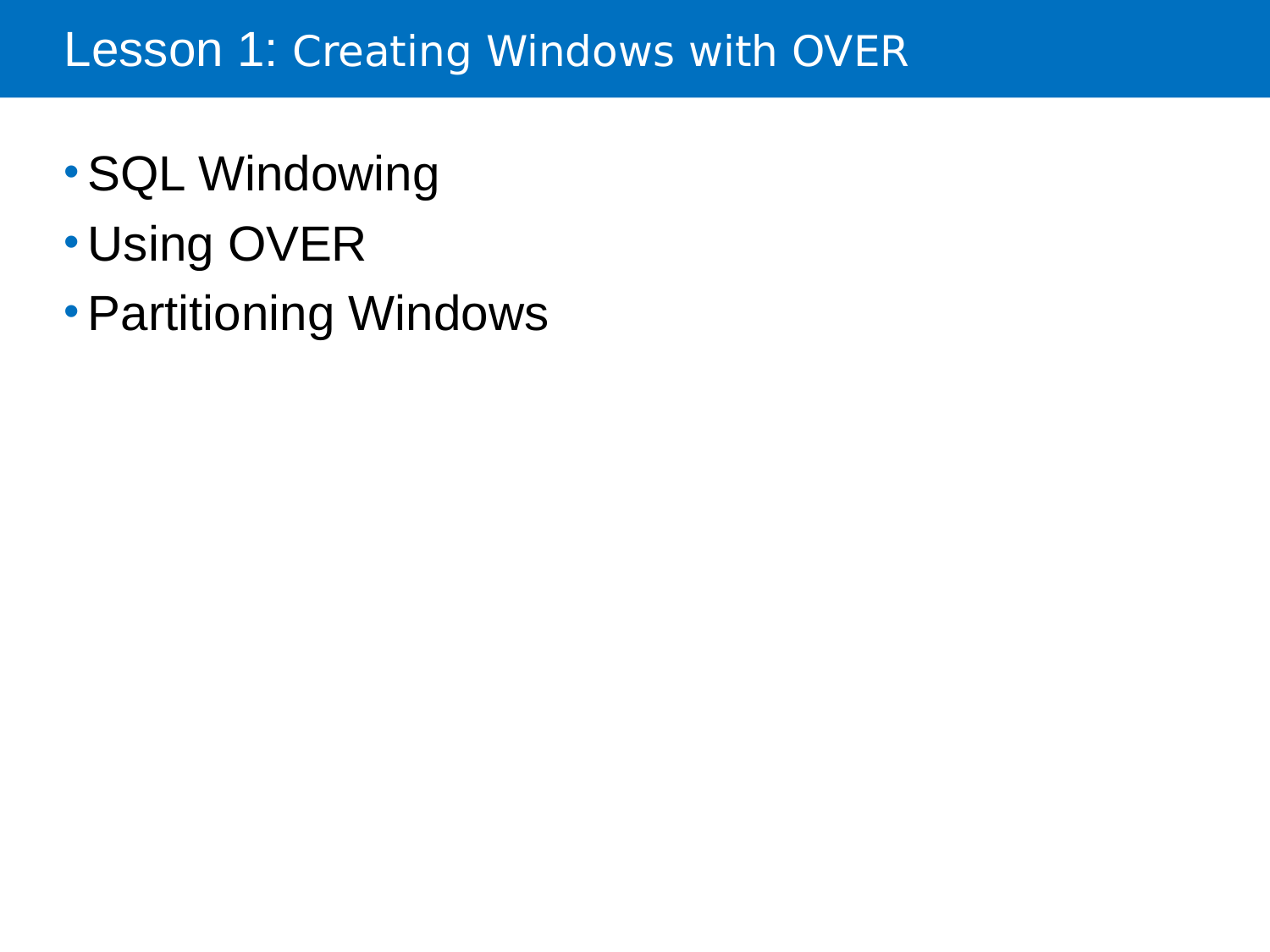

# Lesson 1: Creating Windows with OVER
SQL Windowing
Using OVER
Partitioning Windows